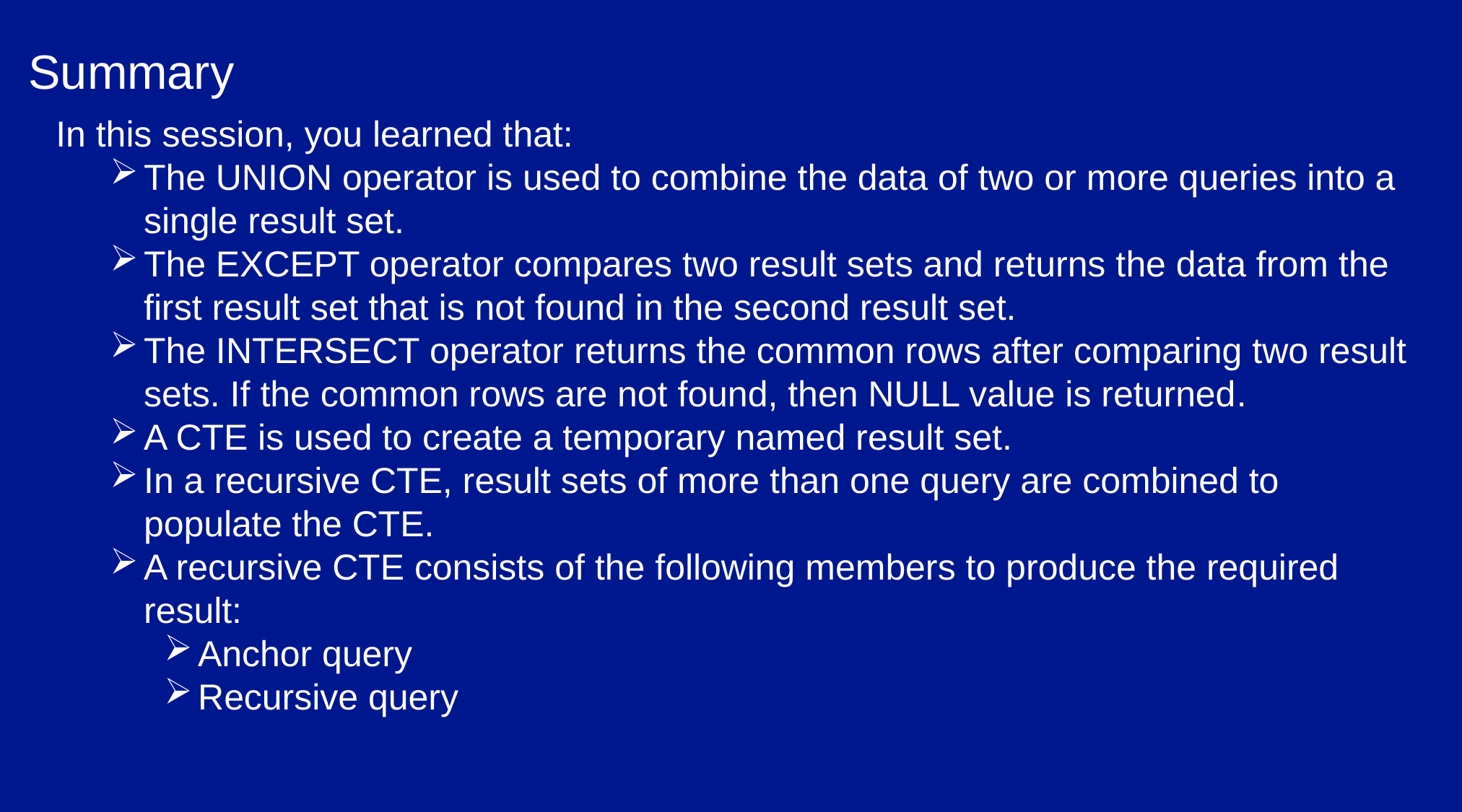

Summary
In this session, you learned that:
The UNION operator is used to combine the data of two or more queries into a single result set.
The EXCEPT operator compares two result sets and returns the data from the first result set that is not found in the second result set.
The INTERSECT operator returns the common rows after comparing two result sets. If the common rows are not found, then NULL value is returned.
A CTE is used to create a temporary named result set.
In a recursive CTE, result sets of more than one query are combined to populate the CTE.
A recursive CTE consists of the following members to produce the required result:
Anchor query
Recursive query